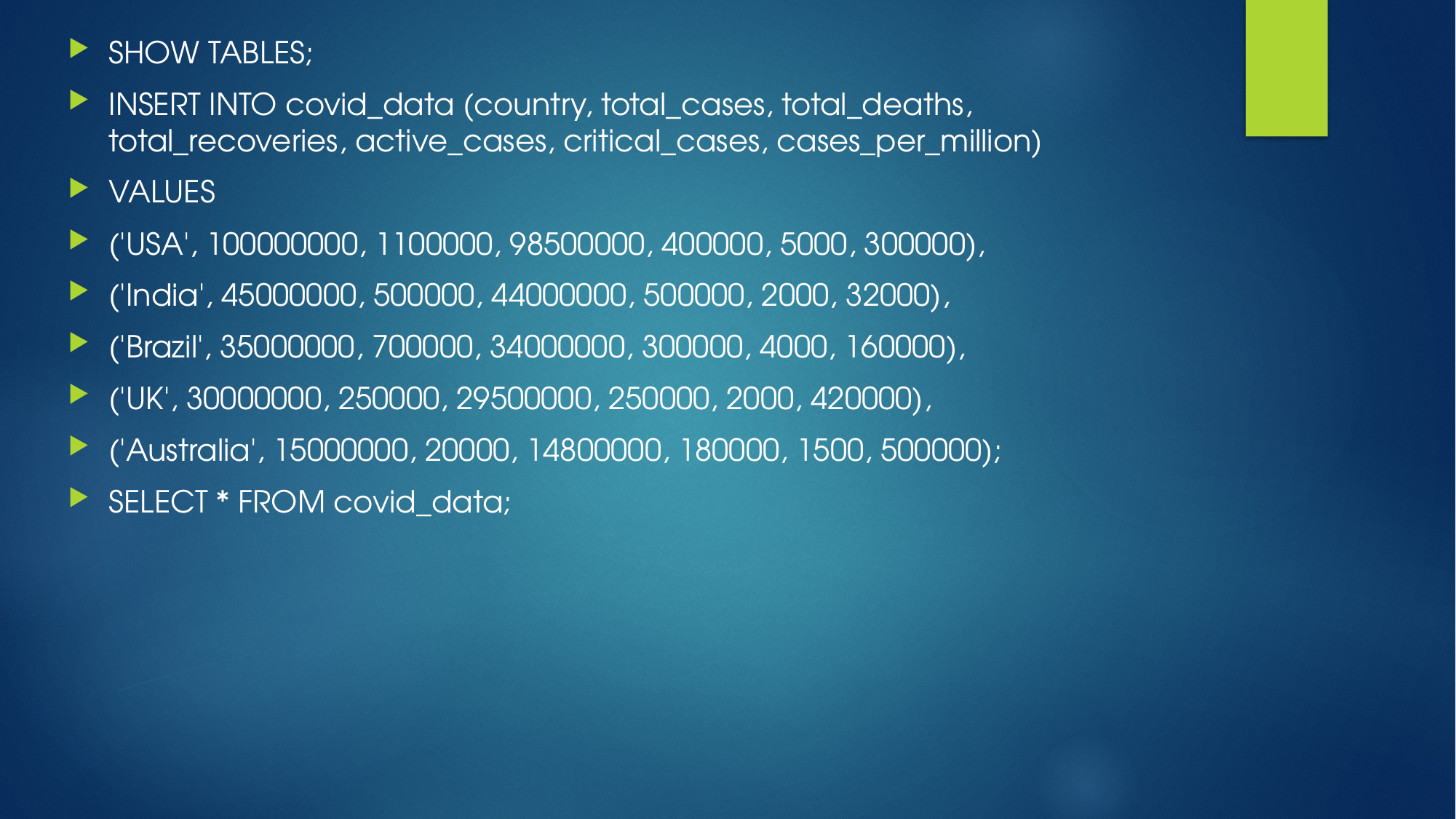

SHOW TABLES;
INSERT INTO covid_data (country, total_cases, total_deaths, total_recoveries, active_cases, critical_cases, cases_per_million)
VALUES
('USA', 100000000, 1100000, 98500000, 400000, 5000, 300000),
('India', 45000000, 500000, 44000000, 500000, 2000, 32000),
('Brazil', 35000000, 700000, 34000000, 300000, 4000, 160000),
('UK', 30000000, 250000, 29500000, 250000, 2000, 420000),
('Australia', 15000000, 20000, 14800000, 180000, 1500, 500000);
SELECT * FROM covid_data;